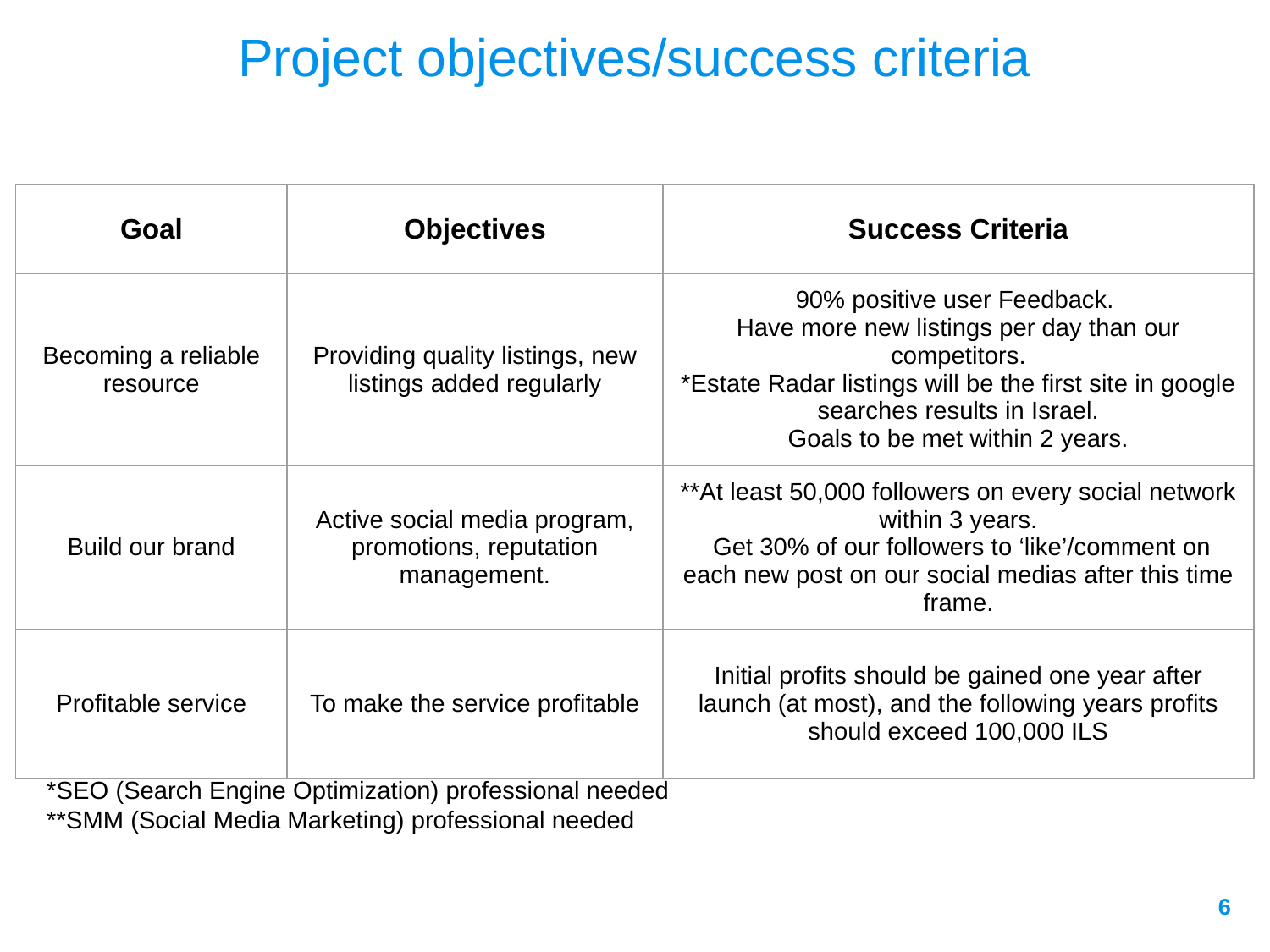

Project objectives/success criteria
| Goal | Objectives | Success Criteria |
| --- | --- | --- |
| Becoming a reliable resource | Providing quality listings, new listings added regularly | 90% positive user Feedback. Have more new listings per day than our competitors. \*Estate Radar listings will be the first site in google searches results in Israel. Goals to be met within 2 years. |
| Build our brand | Active social media program, promotions, reputation management. | \*\*At least 50,000 followers on every social network within 3 years. Get 30% of our followers to ‘like’/comment on each new post on our social medias after this time frame. |
| Profitable service | To make the service profitable | Initial profits should be gained one year after launch (at most), and the following years profits should exceed 100,000 ILS |
*SEO (Search Engine Optimization) professional needed
**SMM (Social Media Marketing) professional needed
6